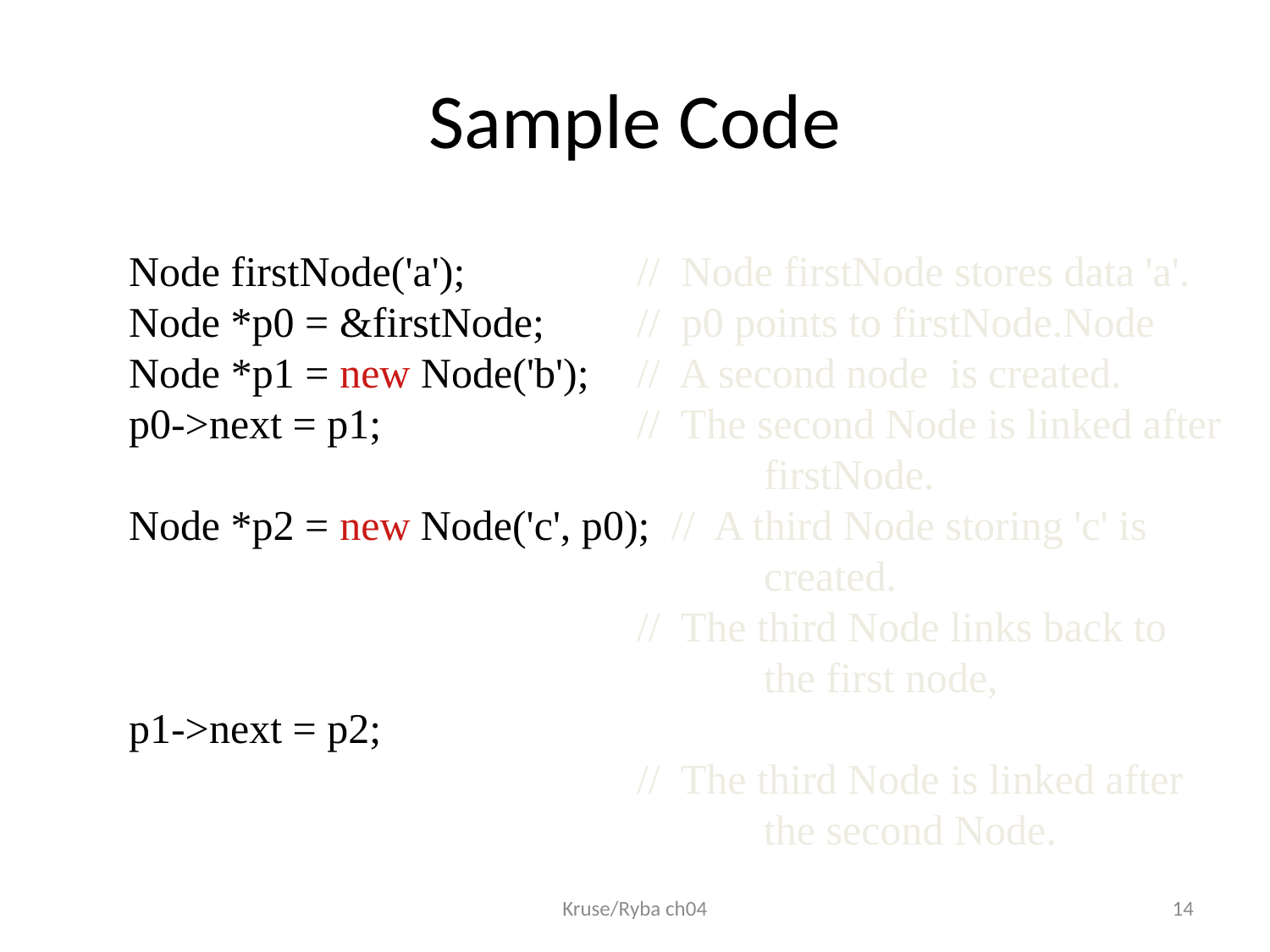

# Sample Code
Node firstNode('a'); 		//  Node firstNode stores data 'a'.
Node *p0 = &firstNode;  	//  p0 points to firstNode.Node
Node *p1 = new Node('b'); 	//  A second node  is created.
p0->next = p1;  		//  The second Node is linked after 					firstNode.
Node *p2 = new Node('c', p0);  //  A third Node storing 'c' is 					created.
				//  The third Node links back to 					the first node,
p1->next = p2;
 				//  The third Node is linked after 					the second Node.
Kruse/Ryba ch04
14